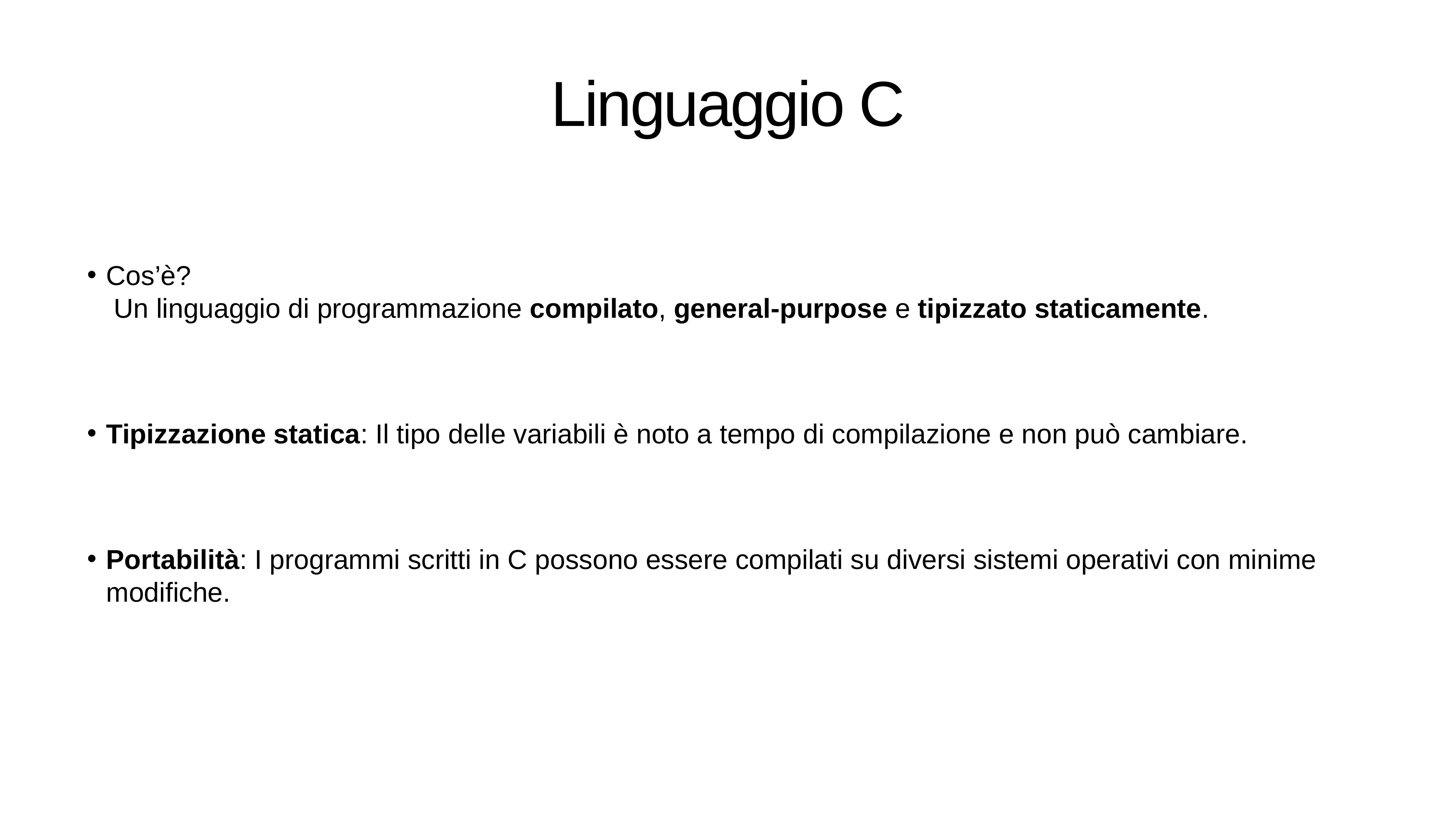

# Linguaggio C
Cos’è?
 Un linguaggio di programmazione compilato, general-purpose e tipizzato staticamente.

Tipizzazione statica: Il tipo delle variabili è noto a tempo di compilazione e non può cambiare.

Portabilità: I programmi scritti in C possono essere compilati su diversi sistemi operativi con minime modifiche.